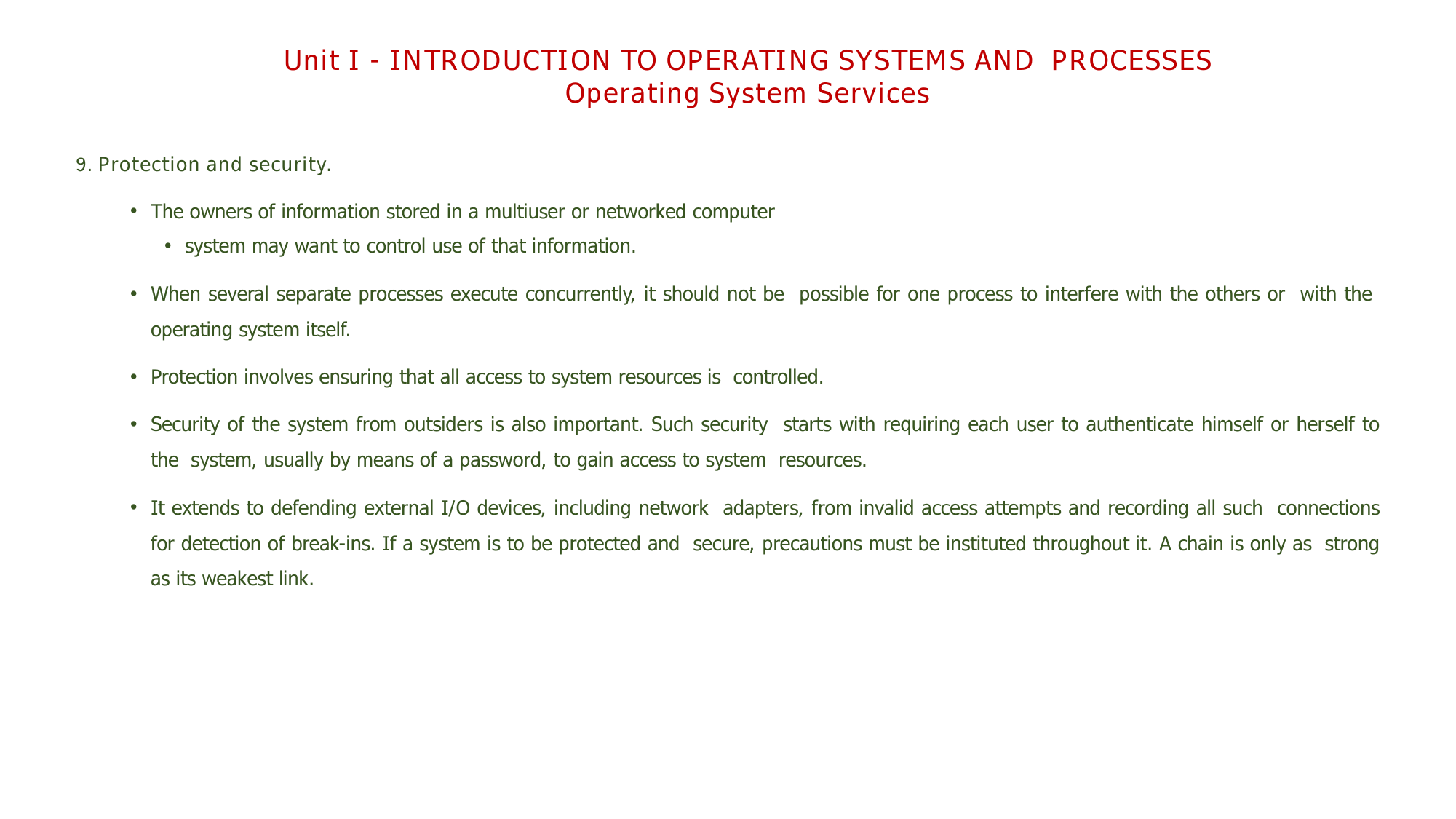

Unit I - INTRODUCTION TO OPERATING SYSTEMS AND  PROCESSES
Operating System Services
9. Protection and security.

The owners of information stored in a multiuser or networked computer
system may want to control use of that information.
When several separate processes execute concurrently, it should not be  possible for one process to interfere with the others or  with the  operating system itself.
Protection involves ensuring that all access to system resources is  controlled.
Security of the system from outsiders is also important. Such security  starts with requiring each user to authenticate himself or herself to the  system, usually by means of a password, to gain access to system  resources.
It extends to defending external I/O devices, including network  adapters, from invalid access attempts and recording all such  connections for detection of break-ins. If a system is to be protected and  secure, precautions must be instituted throughout it. A chain is only as  strong as its weakest link.